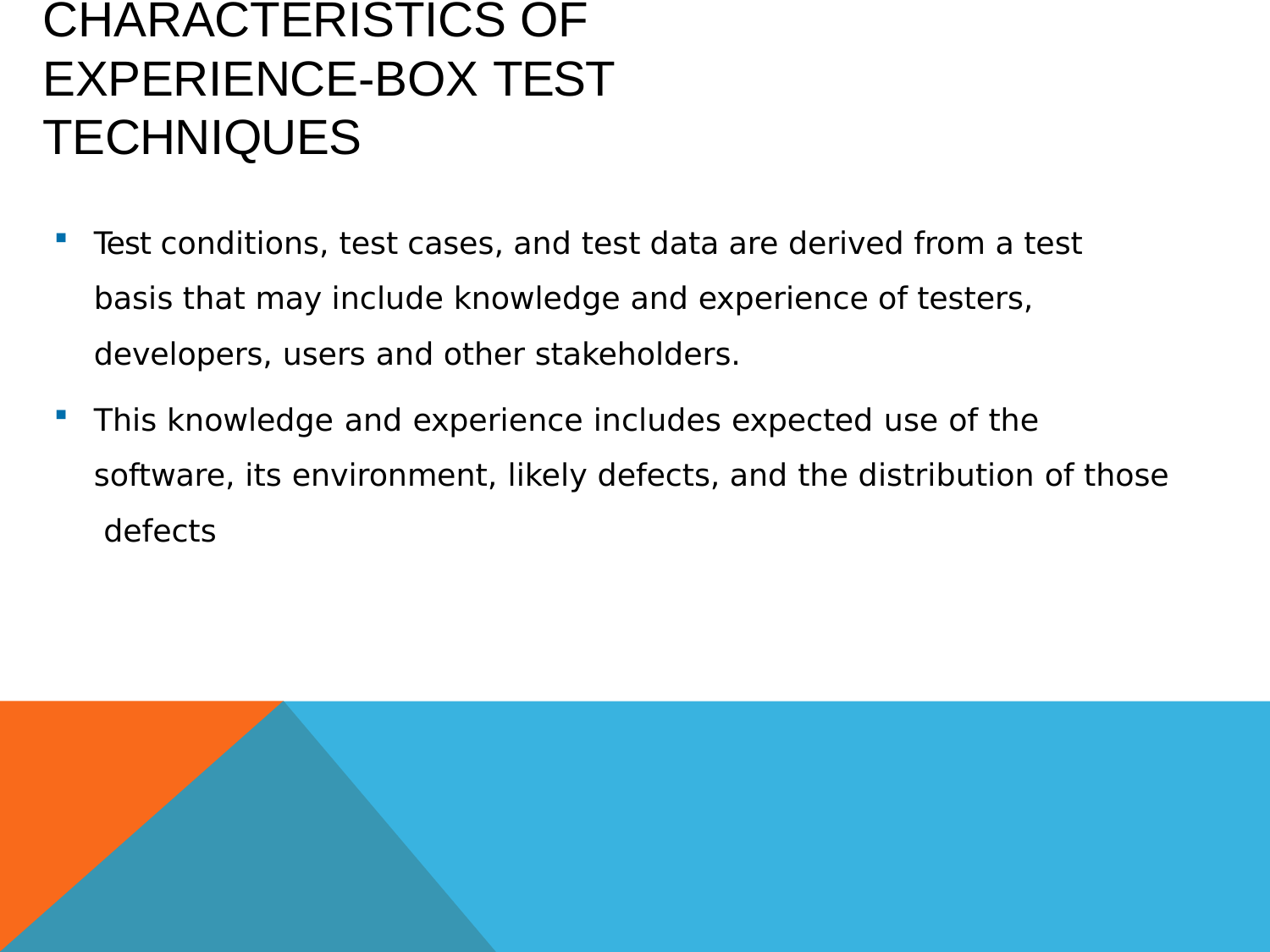

# Characteristics of Experience-box Test Techniques
Test conditions, test cases, and test data are derived from a test  basis that may include knowledge and experience of testers,  developers, users and other stakeholders.
This knowledge and experience includes expected use of the  software, its environment, likely defects, and the distribution of those  defects